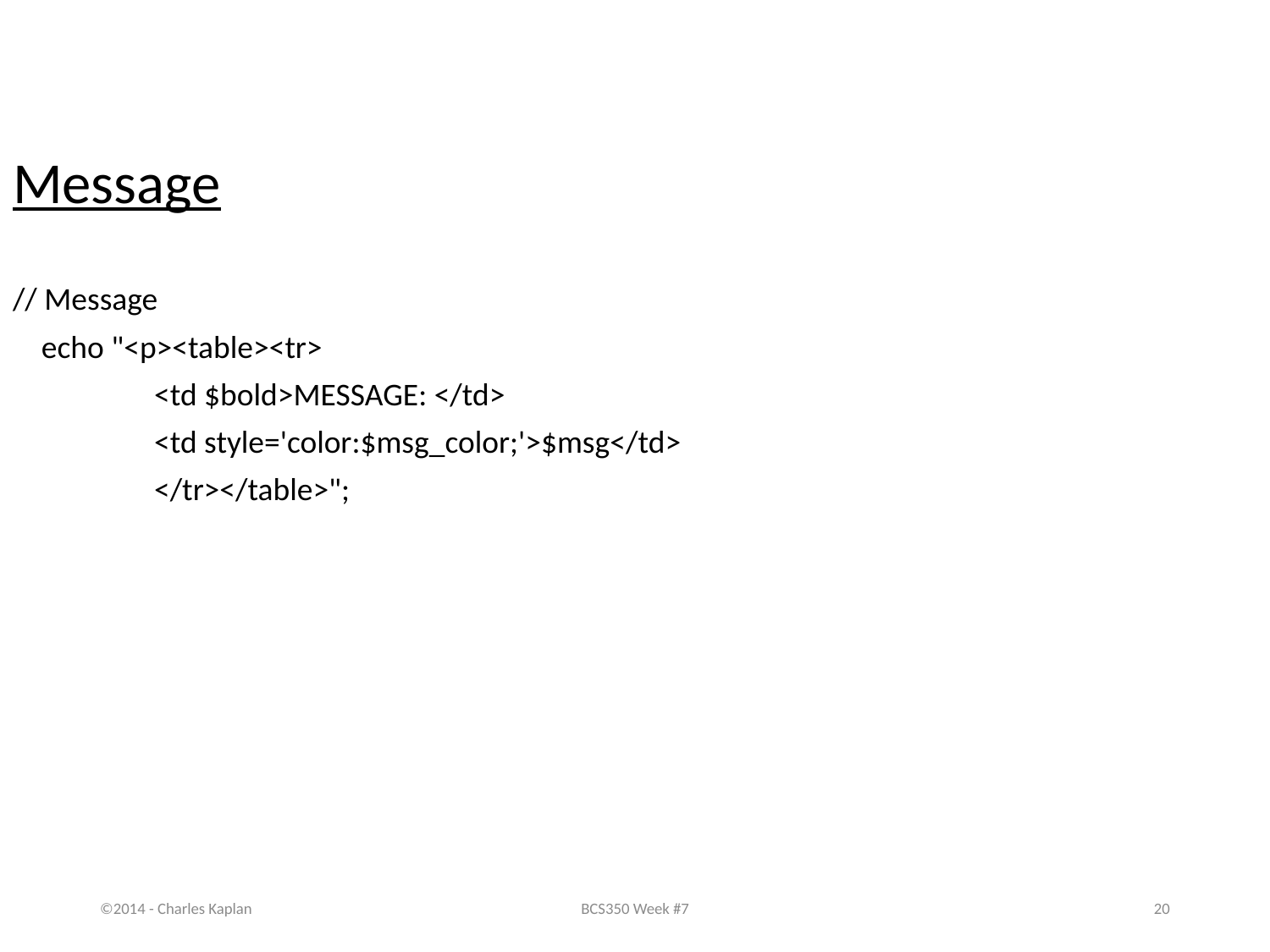

Message
// Message
    echo "<p><table><tr>
	  <td $bold>MESSAGE: </td>
	  <td style='color:$msg_color;'>$msg</td>
	  </tr></table>";

©2014 - Charles Kaplan
BCS350 Week #7
20